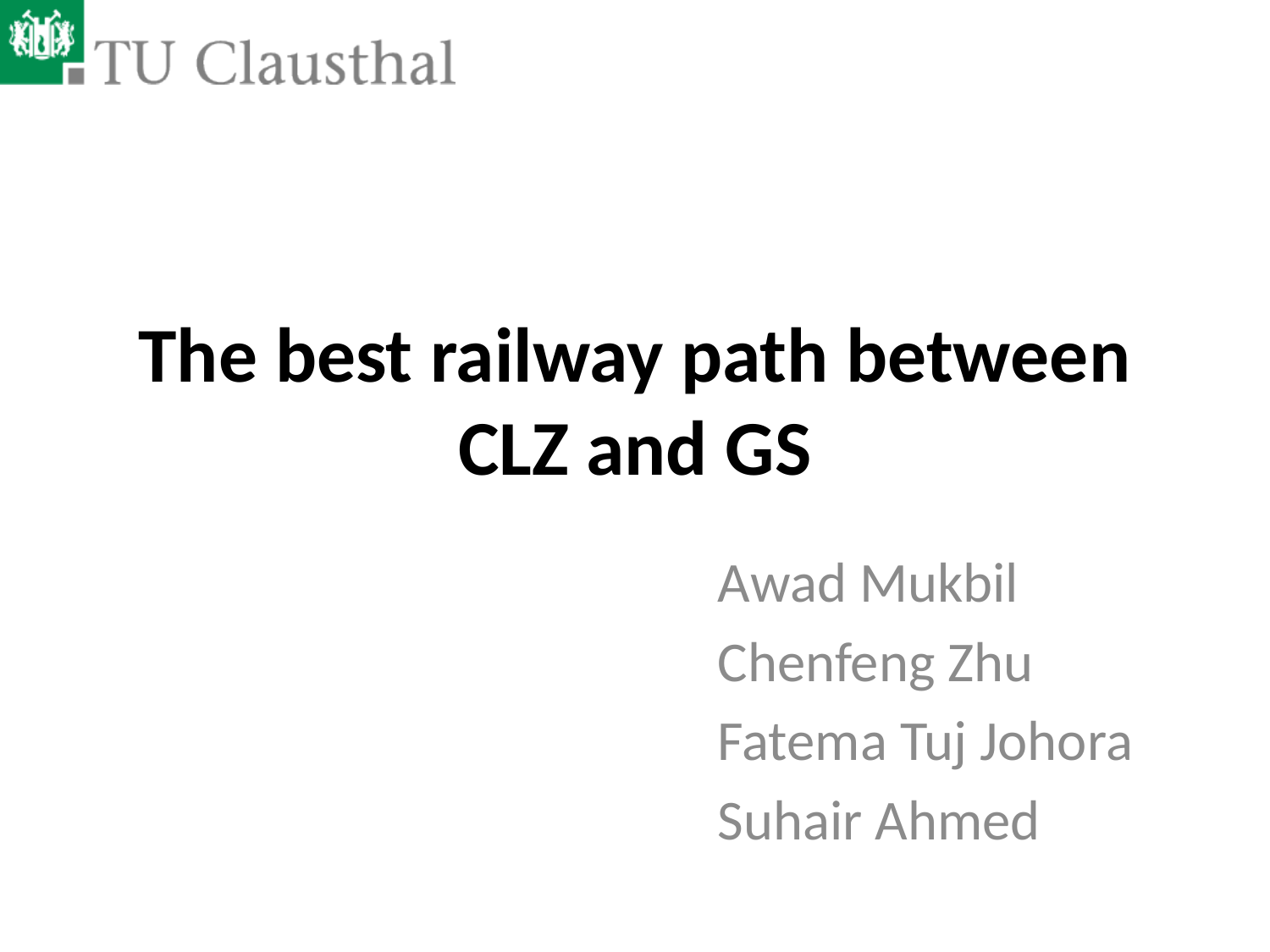

# The best railway path between CLZ and GS
Awad Mukbil
Chenfeng Zhu
Fatema Tuj Johora
Suhair Ahmed